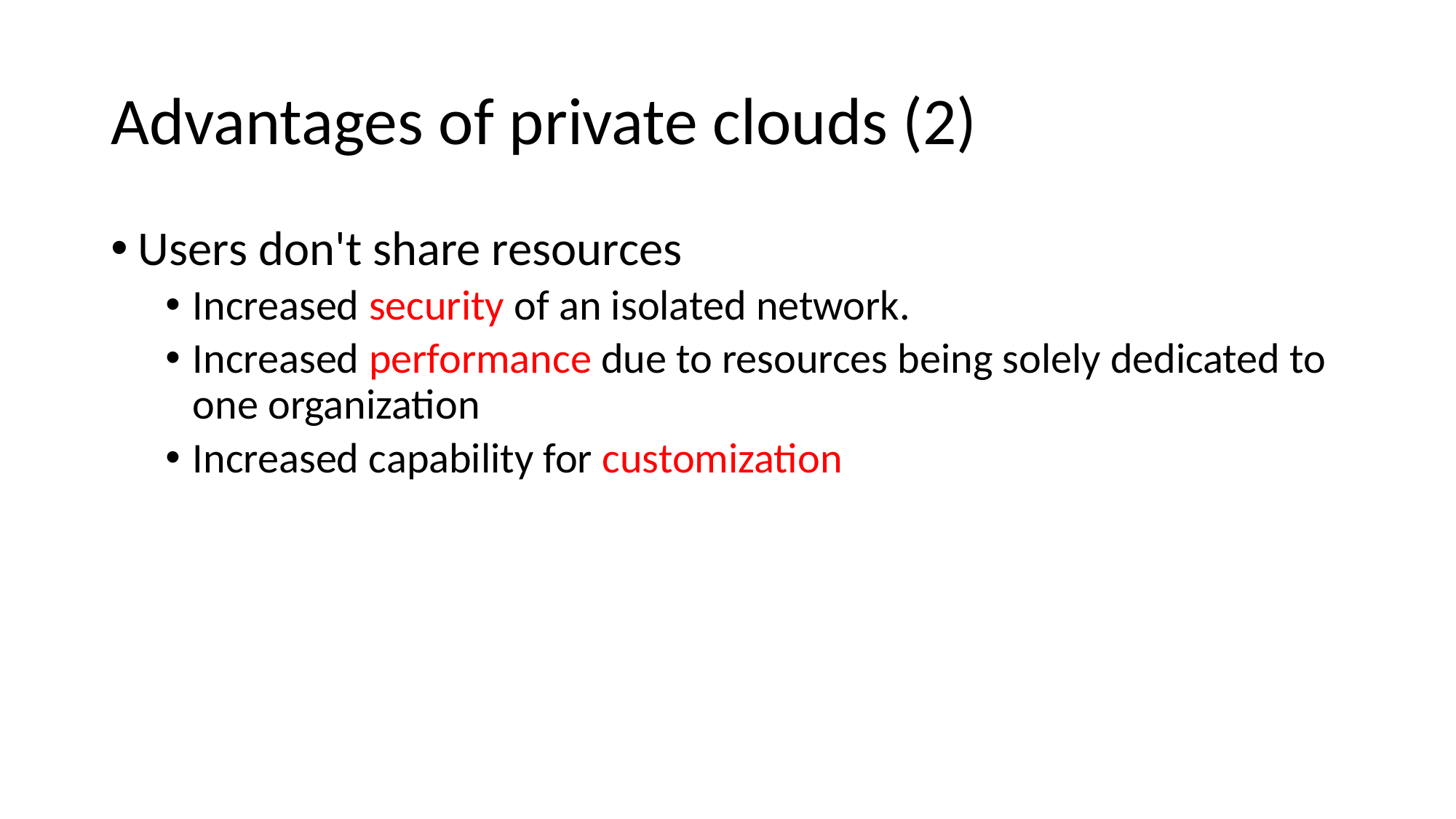

# Advantages of private clouds (2)
Users don't share resources
Increased security of an isolated network.
Increased performance due to resources being solely dedicated to one organization
Increased capability for customization